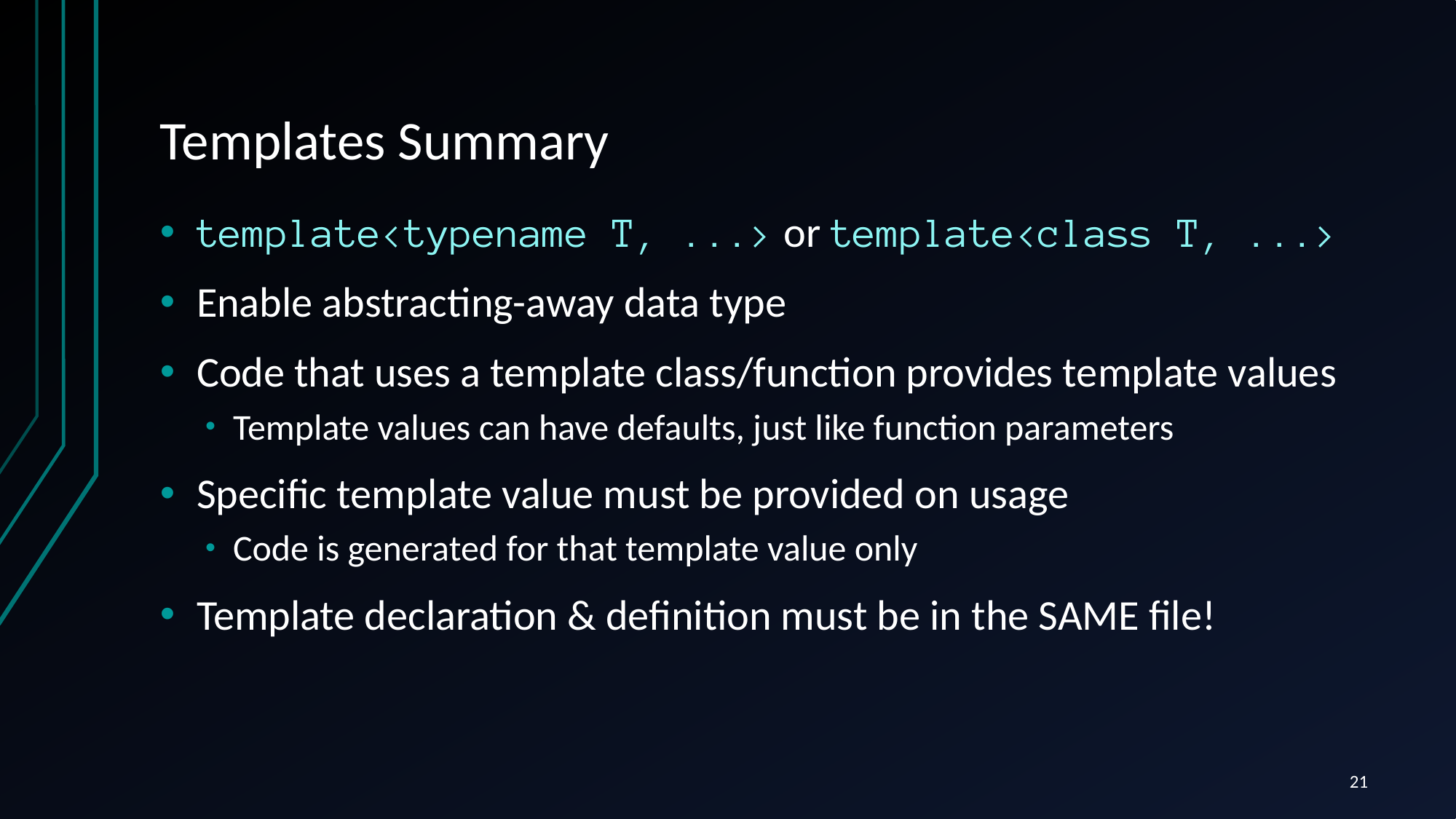

# Templates Summary
template<typename T, ...> or template<class T, ...>
Enable abstracting-away data type
Code that uses a template class/function provides template values
Template values can have defaults, just like function parameters
Specific template value must be provided on usage
Code is generated for that template value only
Template declaration & definition must be in the SAME file!
21